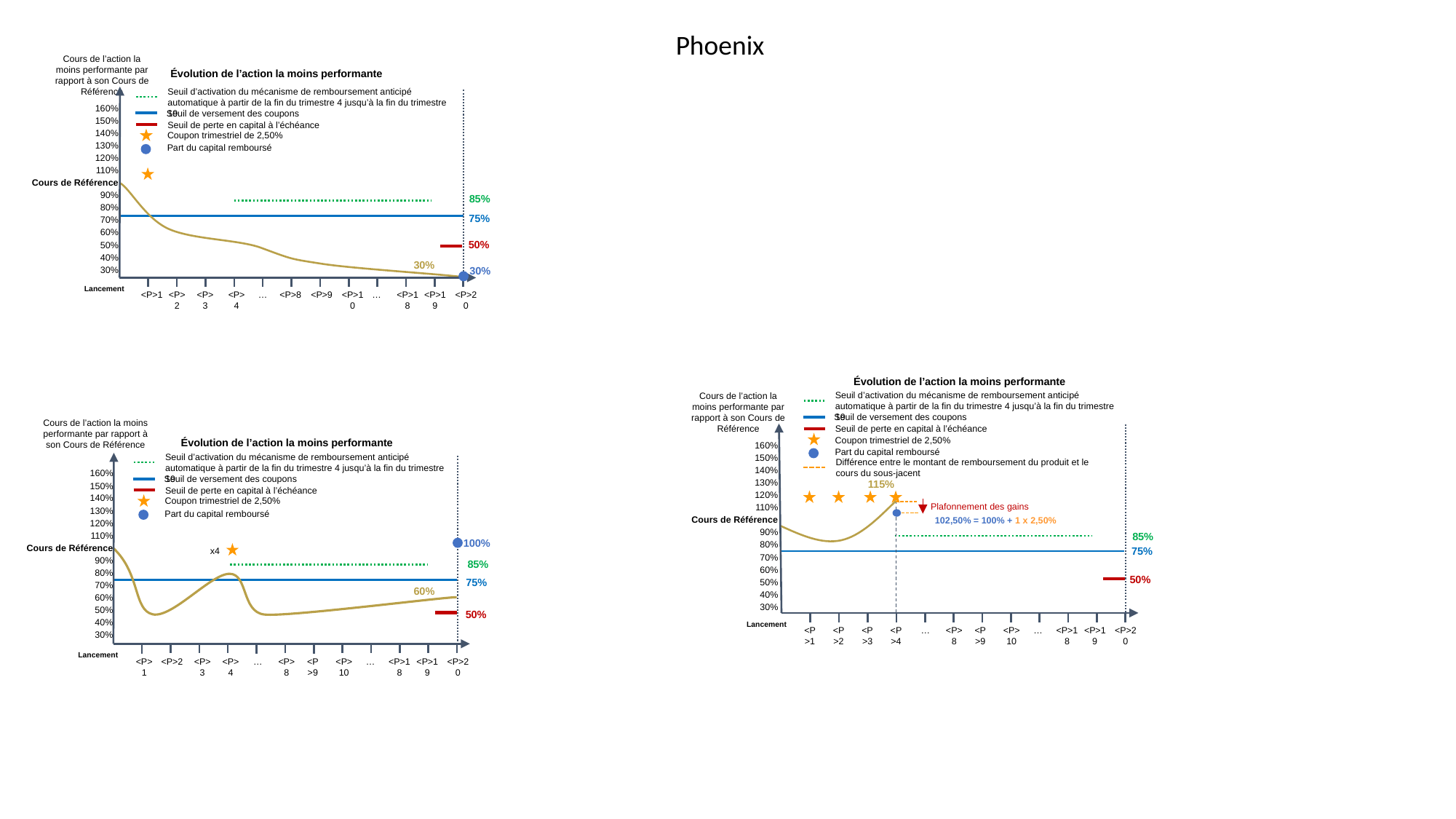

Phoenix
Cours de l’action la moins performante par rapport à son Cours de Référence
Évolution de l’action la moins performante
Seuil d’activation du mécanisme de remboursement anticipé automatique à partir de la fin du trimestre 4 jusqu’à la fin du trimestre 19
Seuil de versement des coupons
Seuil de perte en capital à l’échéance

Part du capital remboursé

160%
150%
140%
130%
120%
110%
Cours de Référence
90%
80%
 70%
60%
50%
40%
30%
Coupon trimestriel de 2,50%

85%
75%
50%
30%
30%

Lancement
<P>1
<P>2
<P>3
<P>4
…
<P>8
<P>9
<P>10
…
<P>18
<P>19
<P>20
Évolution de l’action la moins performante
Seuil d’activation du mécanisme de remboursement anticipé automatique à partir de la fin du trimestre 4 jusqu’à la fin du trimestre 19
Seuil de versement des coupons
Seuil de perte en capital à l’échéance

Part du capital remboursé

Cours de l’action la moins performante par rapport à son Cours de Référence
Cours de l’action la moins performante par rapport à son Cours de Référence

Coupon trimestriel de 2,50%
Évolution de l’action la moins performante
160%
150%
140%
130%
120%
110%
Cours de Référence
90%
80%
 70%
60%
50%
40%
30%
Différence entre le montant de remboursement du produit et le cours du sous-jacent
Seuil d’activation du mécanisme de remboursement anticipé automatique à partir de la fin du trimestre 4 jusqu’à la fin du trimestre 19
Seuil de versement des coupons
Seuil de perte en capital à l’échéance

Part du capital remboursé

160%
150%
140%
130%
120%
110%
Cours de Référence
90%
80%
 70%
60%
50%
40%
30%
115%
Coupon trimestriel de 2,50%

Plafonnement des gains

102,50% = 100% + 1 x 2,50%

100%
85%

x4
75%

85%
50%
75%
60%
50%
Lancement
<P>1
<P>2
<P>3
<P>4
…
<P>8
<P>9
<P>10
…
<P>18
<P>19
<P>20
Lancement
<P>1
<P>2
<P>3
<P>4
…
<P>8
<P>9
<P>10
…
<P>18
<P>19
<P>20